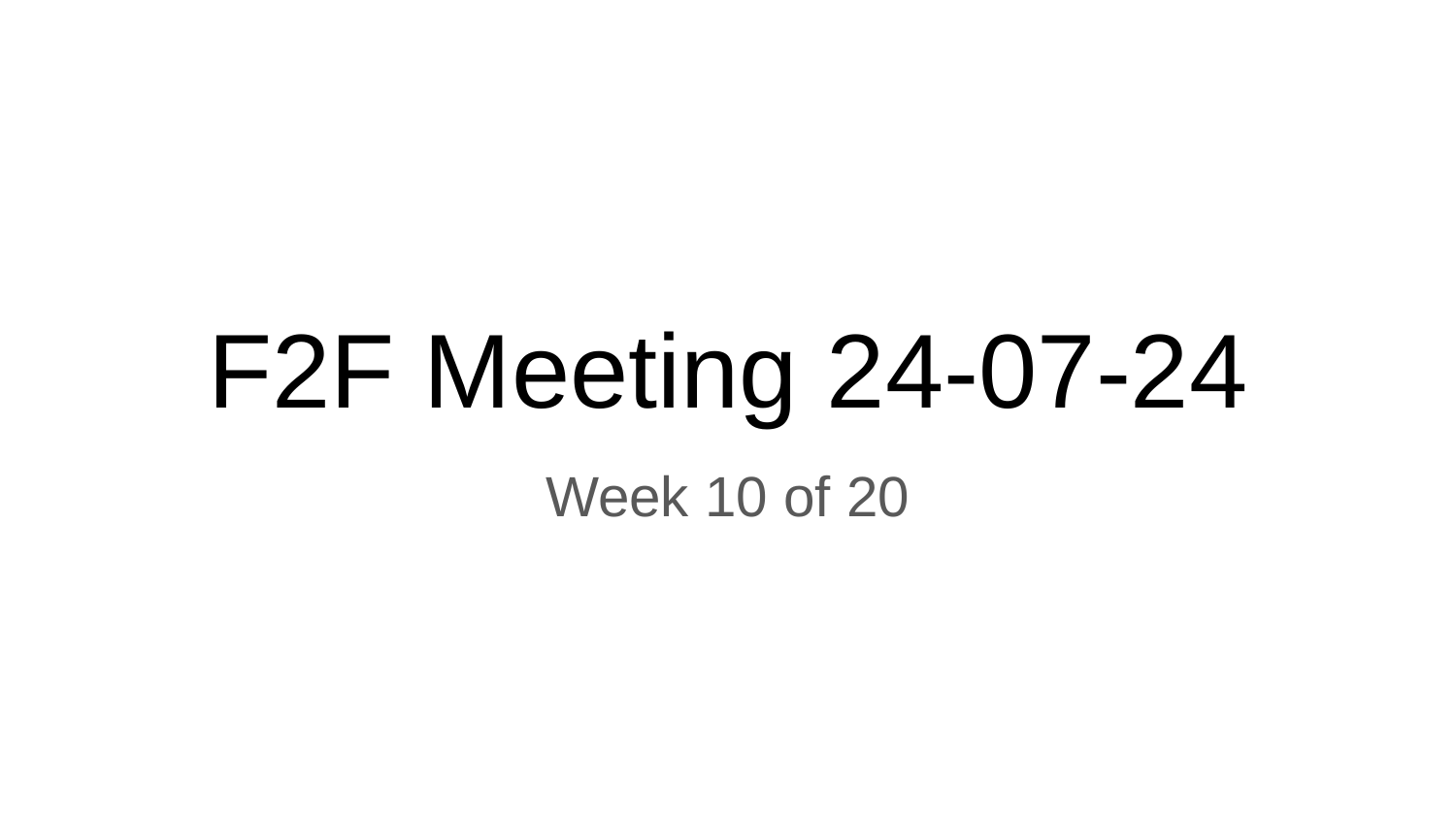

# F2F Meeting 24-07-24
Week 10 of 20